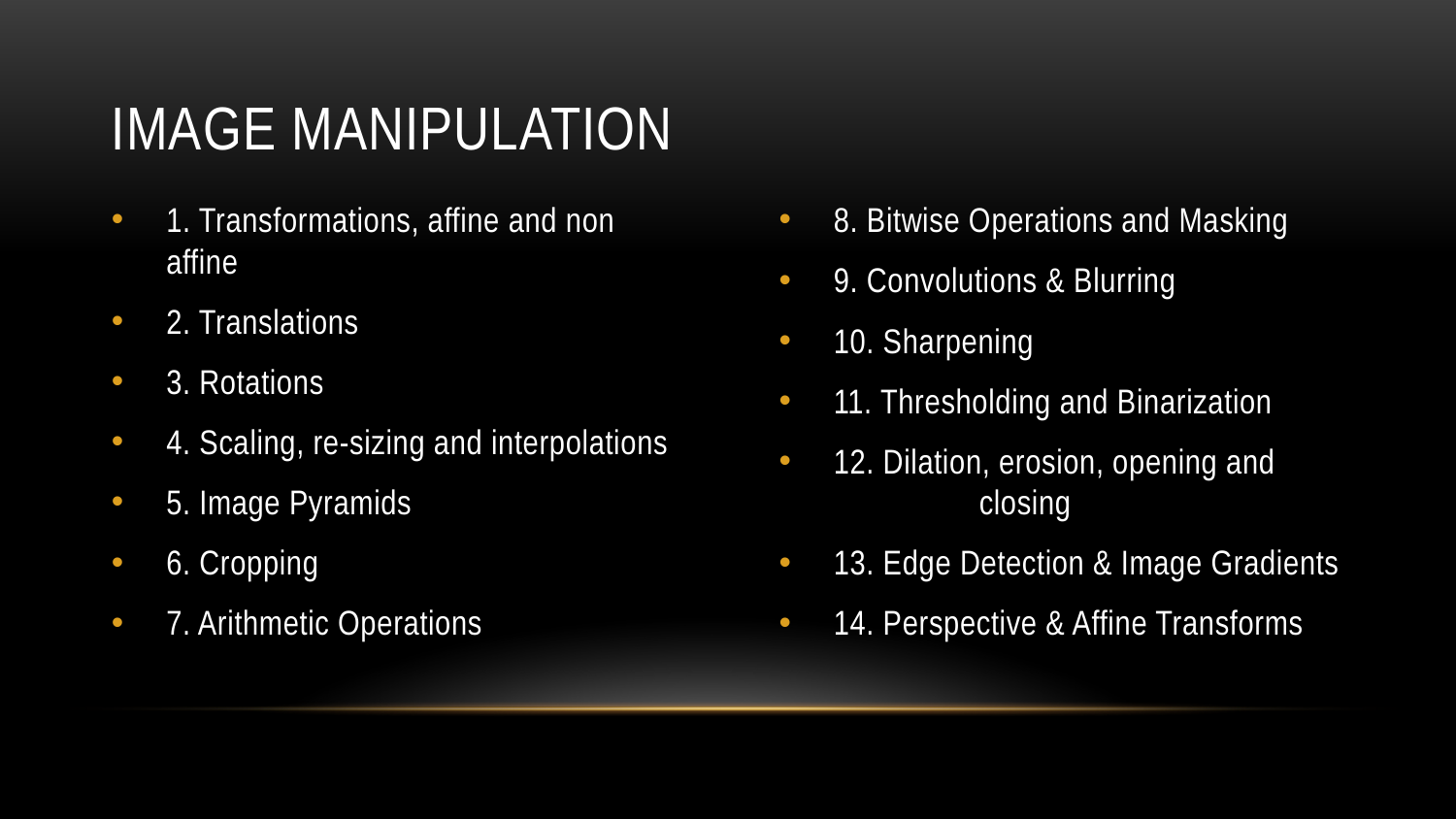

# Image manipulation
1. Transformations, affine and non affine
2. Translations
3. Rotations
4. Scaling, re-sizing and interpolations
5. Image Pyramids
6. Cropping
7. Arithmetic Operations
8. Bitwise Operations and Masking
9. Convolutions & Blurring
10. Sharpening
11. Thresholding and Binarization
12. Dilation, erosion, opening and 	closing
13. Edge Detection & Image Gradients
14. Perspective & Affine Transforms